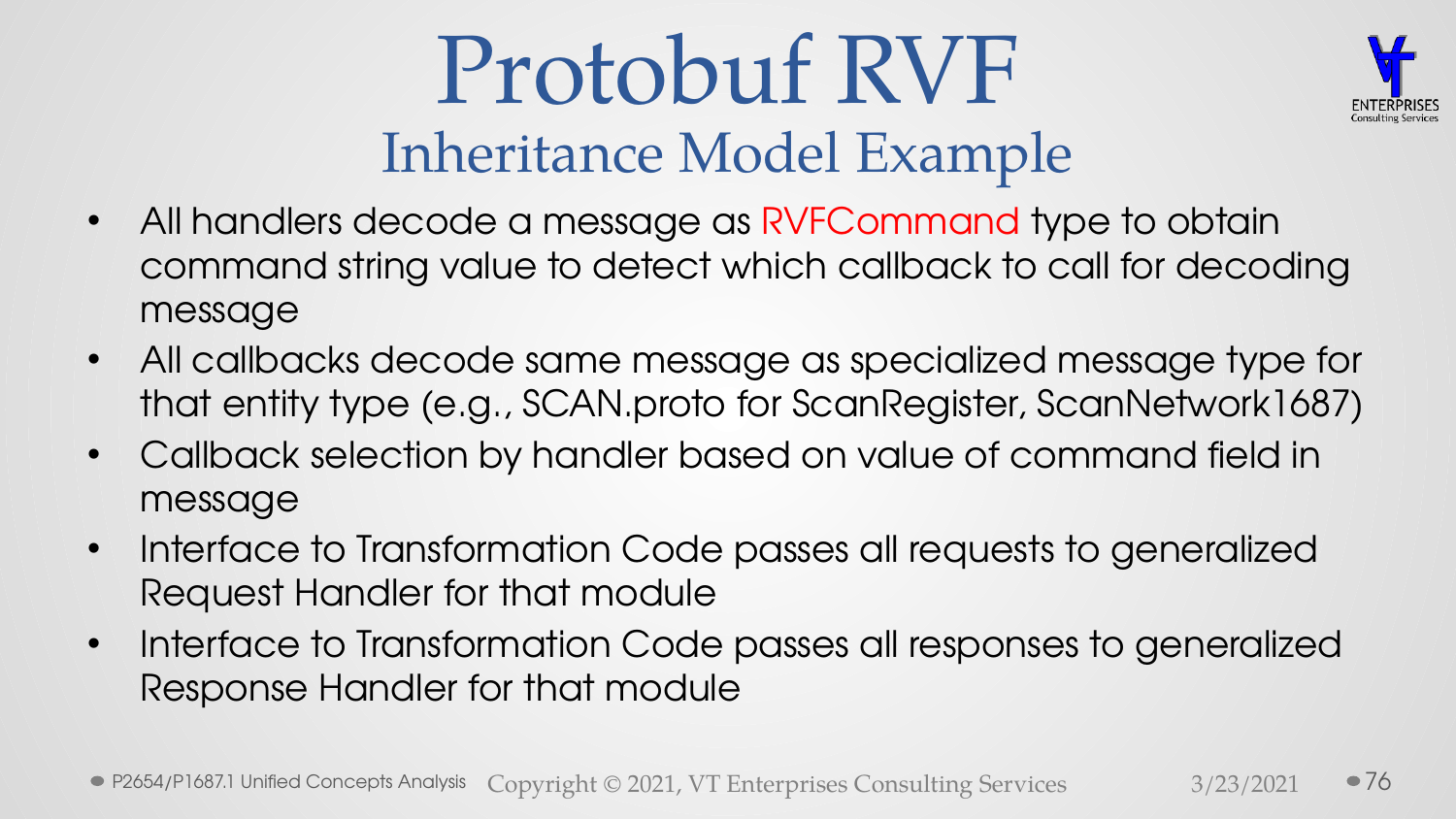

# Protobuf RVF Inheritance Model Example
All handlers decode a message as RVFCommand type to obtain command string value to detect which callback to call for decoding message
All callbacks decode same message as specialized message type for that entity type (e.g., SCAN.proto for ScanRegister, ScanNetwork1687)
Callback selection by handler based on value of command field in message
Interface to Transformation Code passes all requests to generalized Request Handler for that module
Interface to Transformation Code passes all responses to generalized Response Handler for that module
P2654/P1687.1 Unified Concepts Analysis
76
3/23/2021